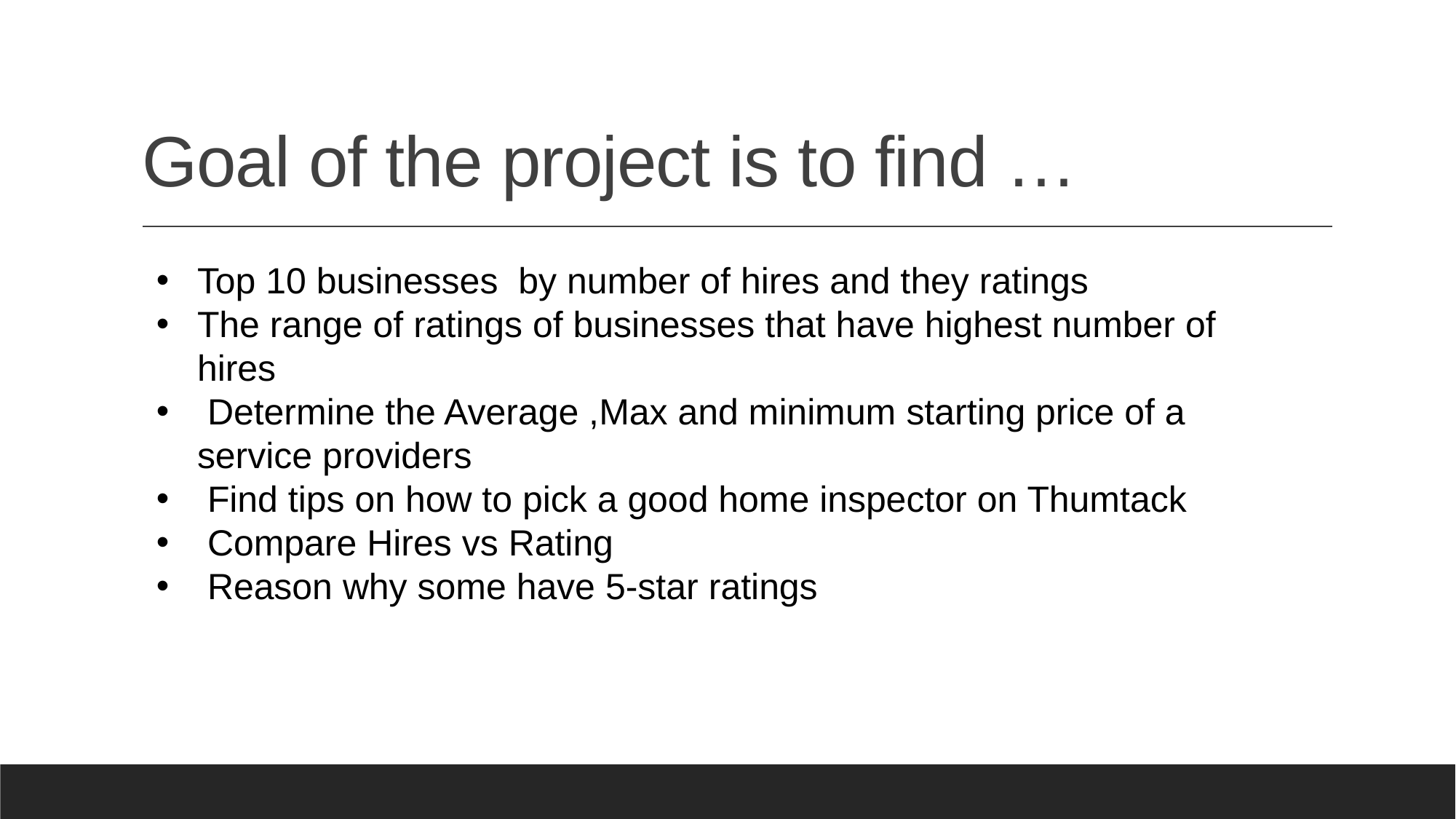

# Goal of the project is to find …
Top 10 businesses  by number of hires and they ratings
The range of ratings of businesses that have highest number of hires
 Determine the Average ,Max and minimum starting price of a service providers
 Find tips on how to pick a good home inspector on Thumtack
 Compare Hires vs Rating
 Reason why some have 5-star ratings